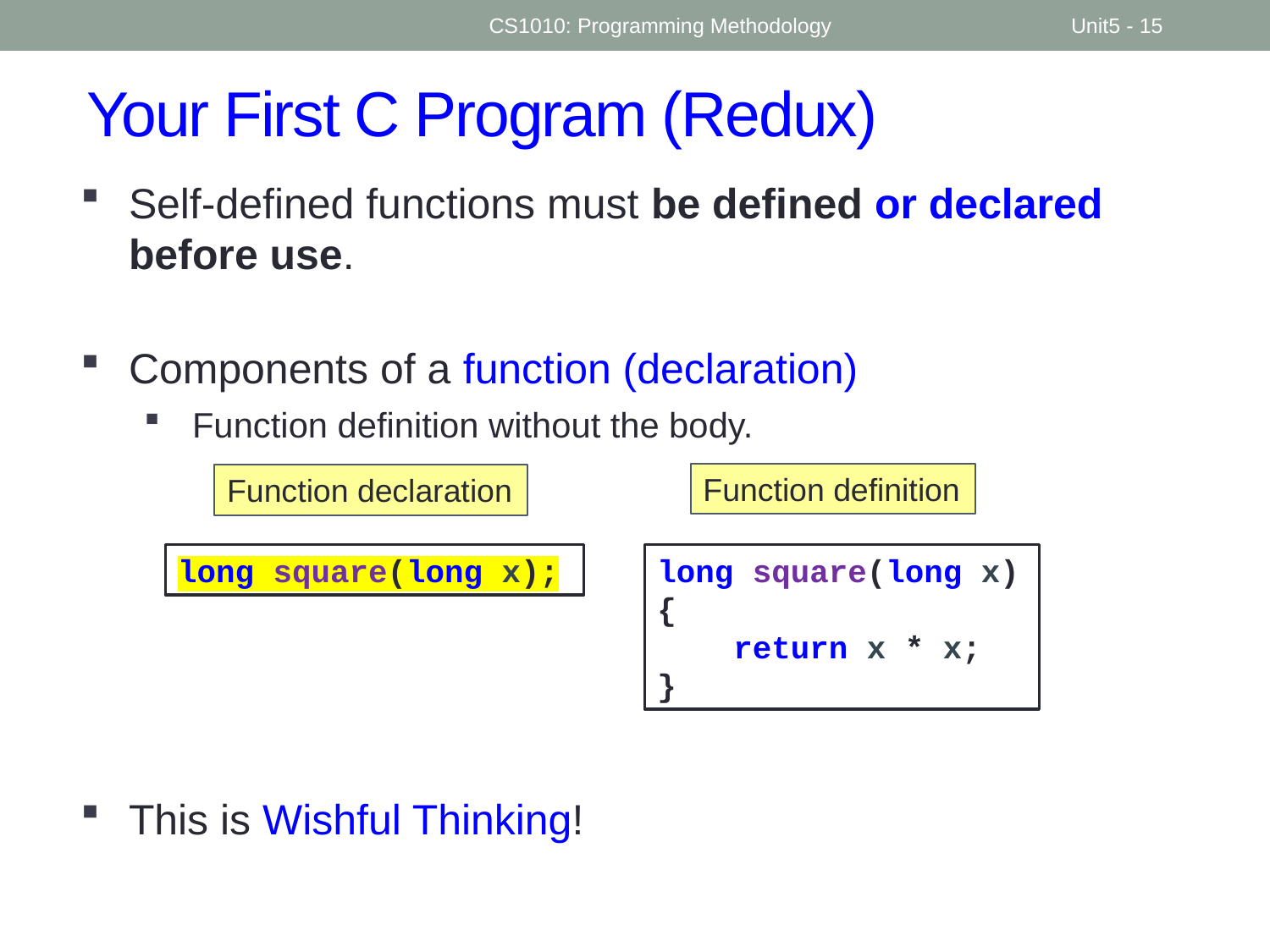

CS1010: Programming Methodology
Unit5 - 15
# Your First C Program (Redux)
Self-defined functions must be defined or declared before use.

Components of a function (declaration)
Function definition without the body.

This is Wishful Thinking!

Function definition
Function declaration
long square(long x);
long square(long x)
{
    return x * x;
}